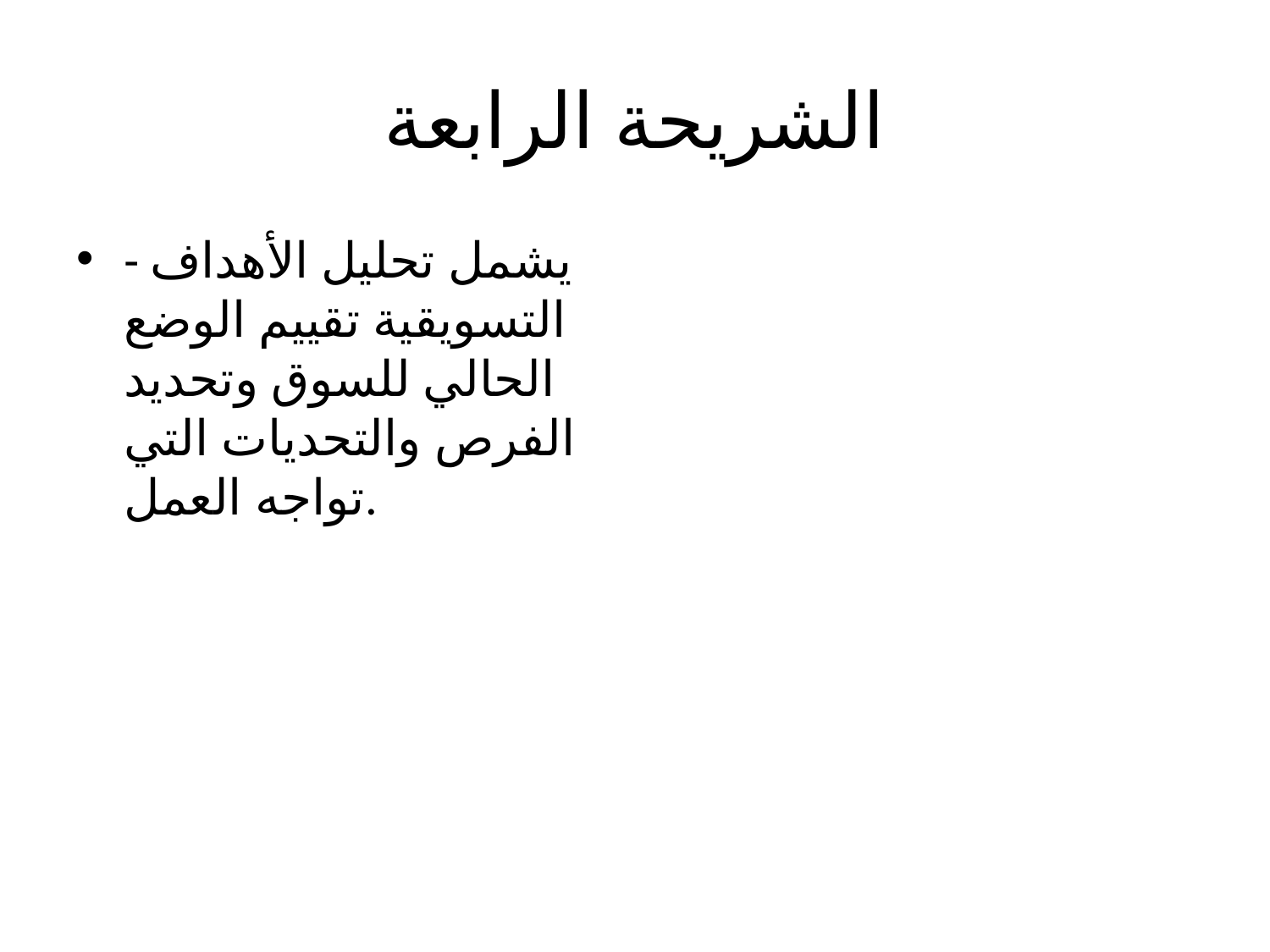

# الشريحة الرابعة
- يشمل تحليل الأهداف التسويقية تقييم الوضع الحالي للسوق وتحديد الفرص والتحديات التي تواجه العمل.